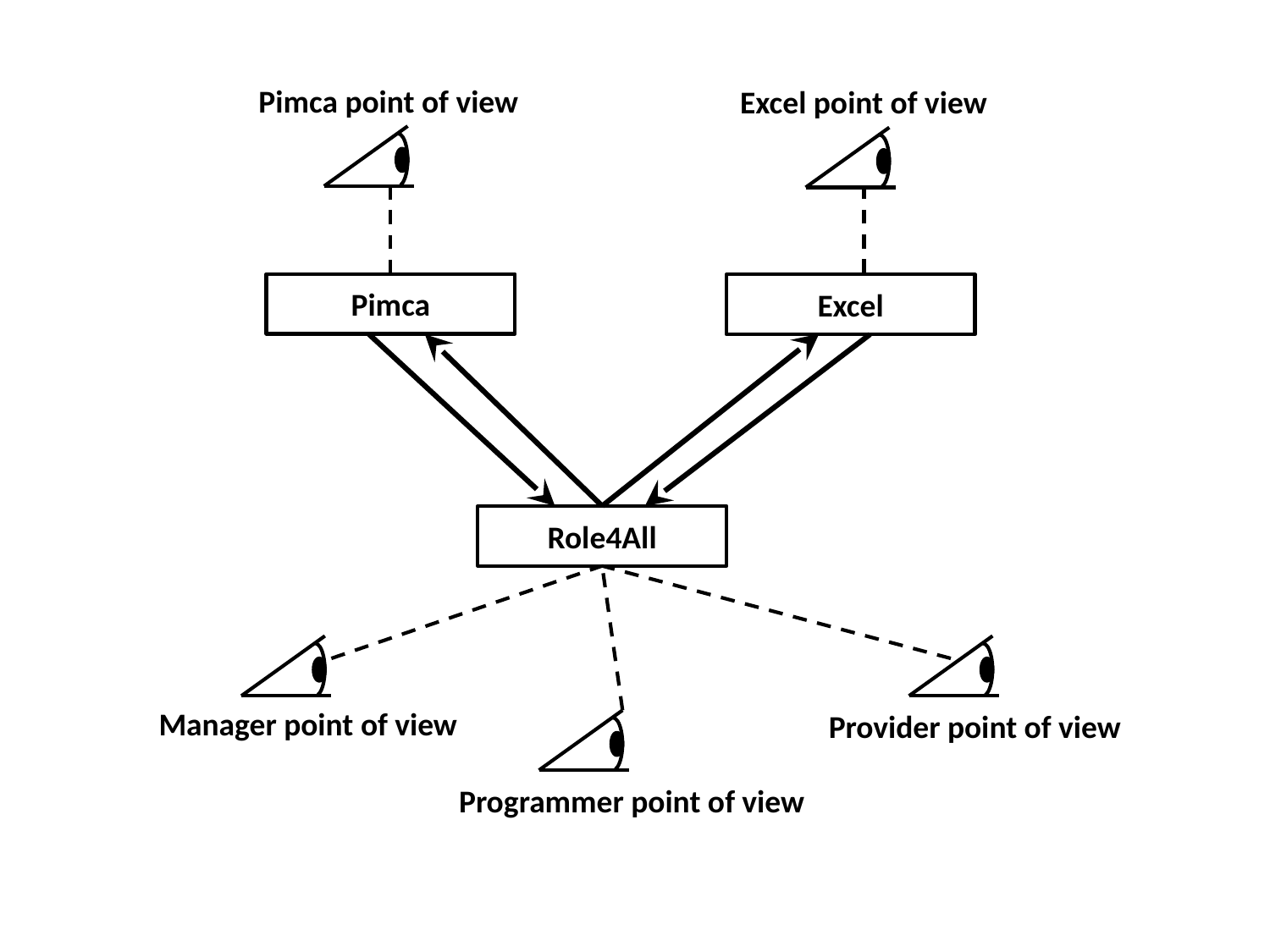

Pimca point of view
Excel point of view

Pimca
Excel
Role4All

Manager point of view
Provider point of view

Programmer point of view